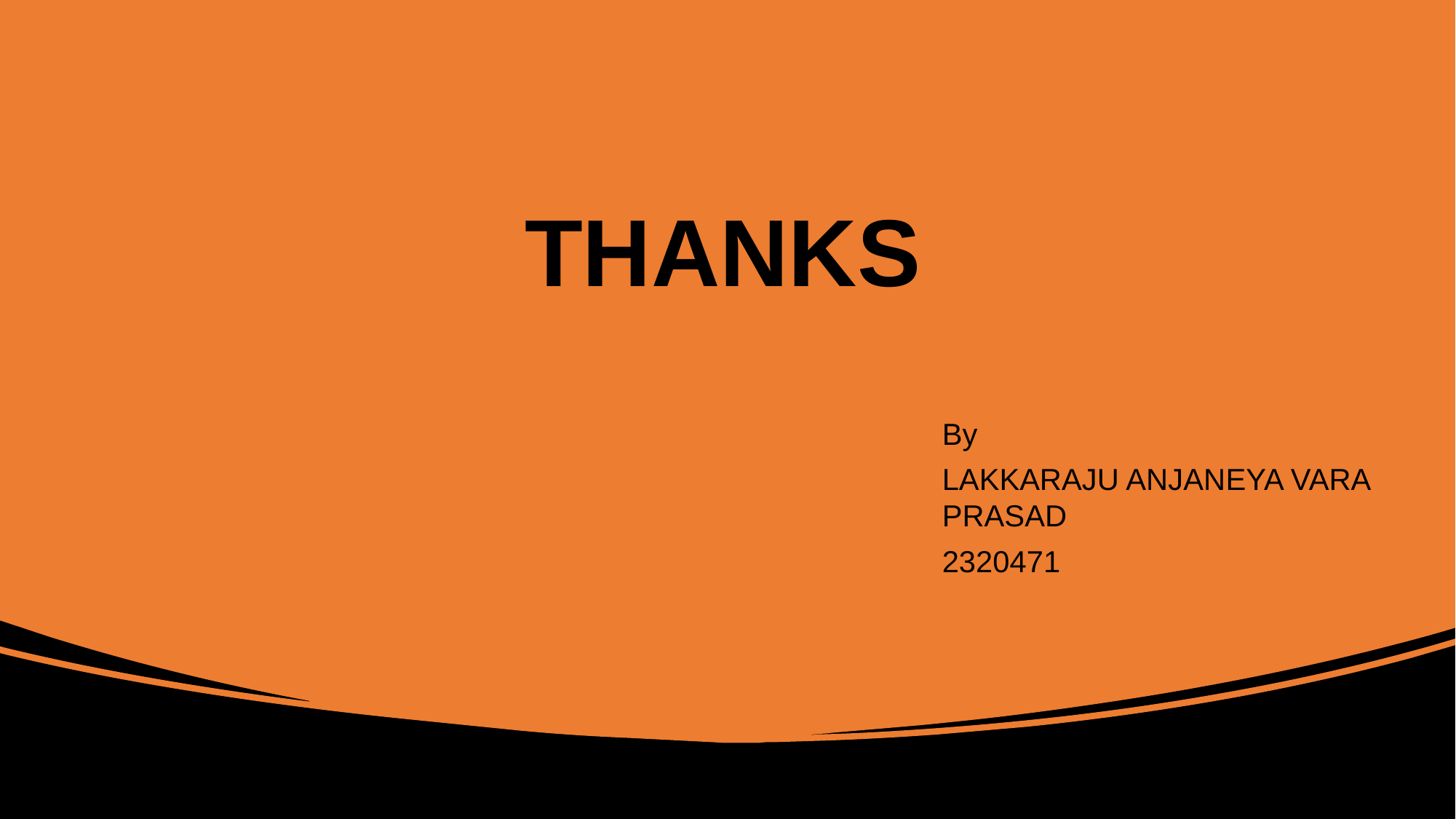

THANKS
By
LAKKARAJU ANJANEYA VARA PRASAD
2320471